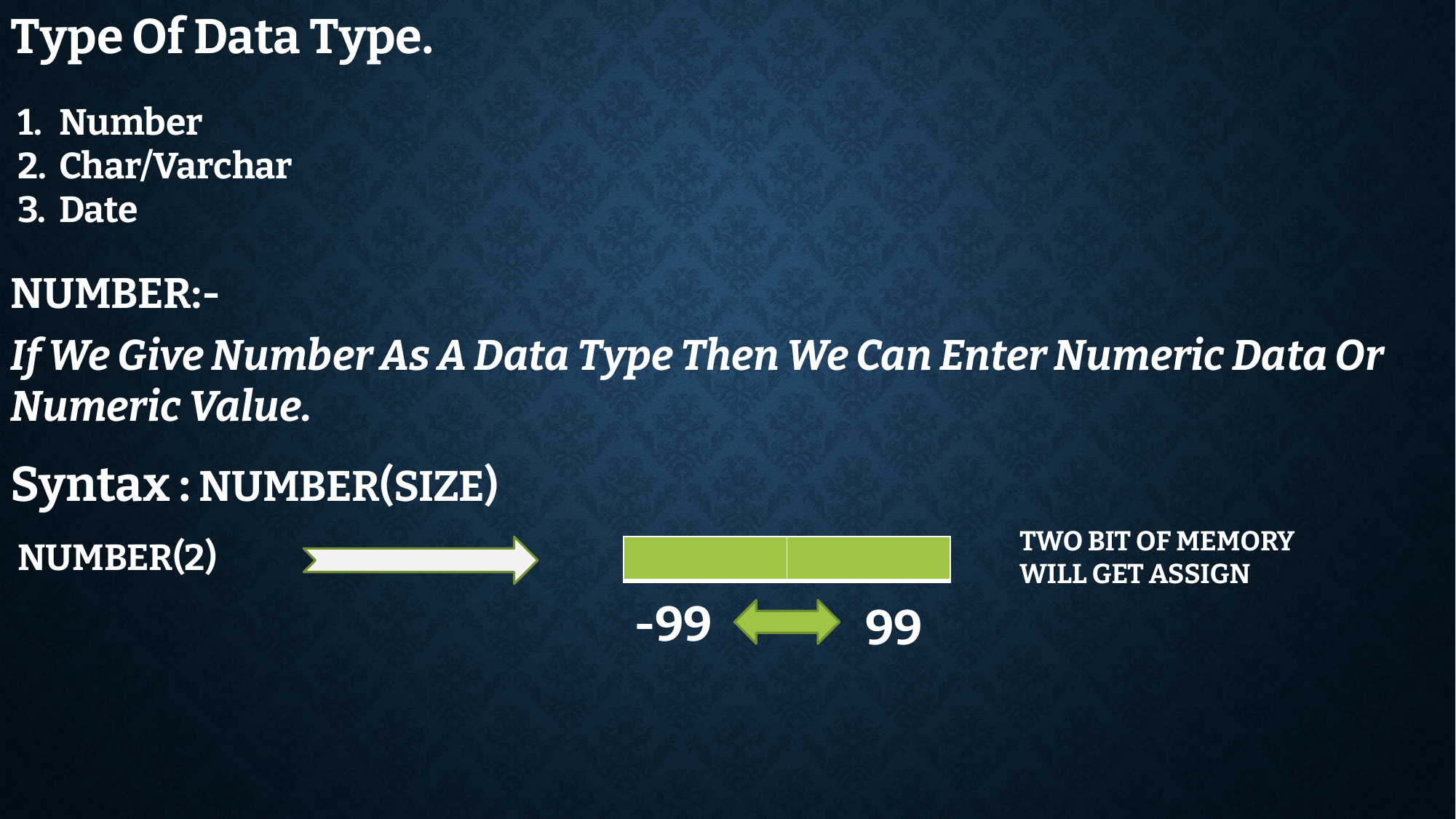

Type Of Data Type.
Number
Char/Varchar
Date
NUMBER:-
If We Give Number As A Data Type Then We Can Enter Numeric Data Or Numeric Value.
Syntax : NUMBER(SIZE)
TWO BIT OF MEMORY WILL GET ASSIGN
NUMBER(2)

|  |  |
| --- | --- |
-99
99